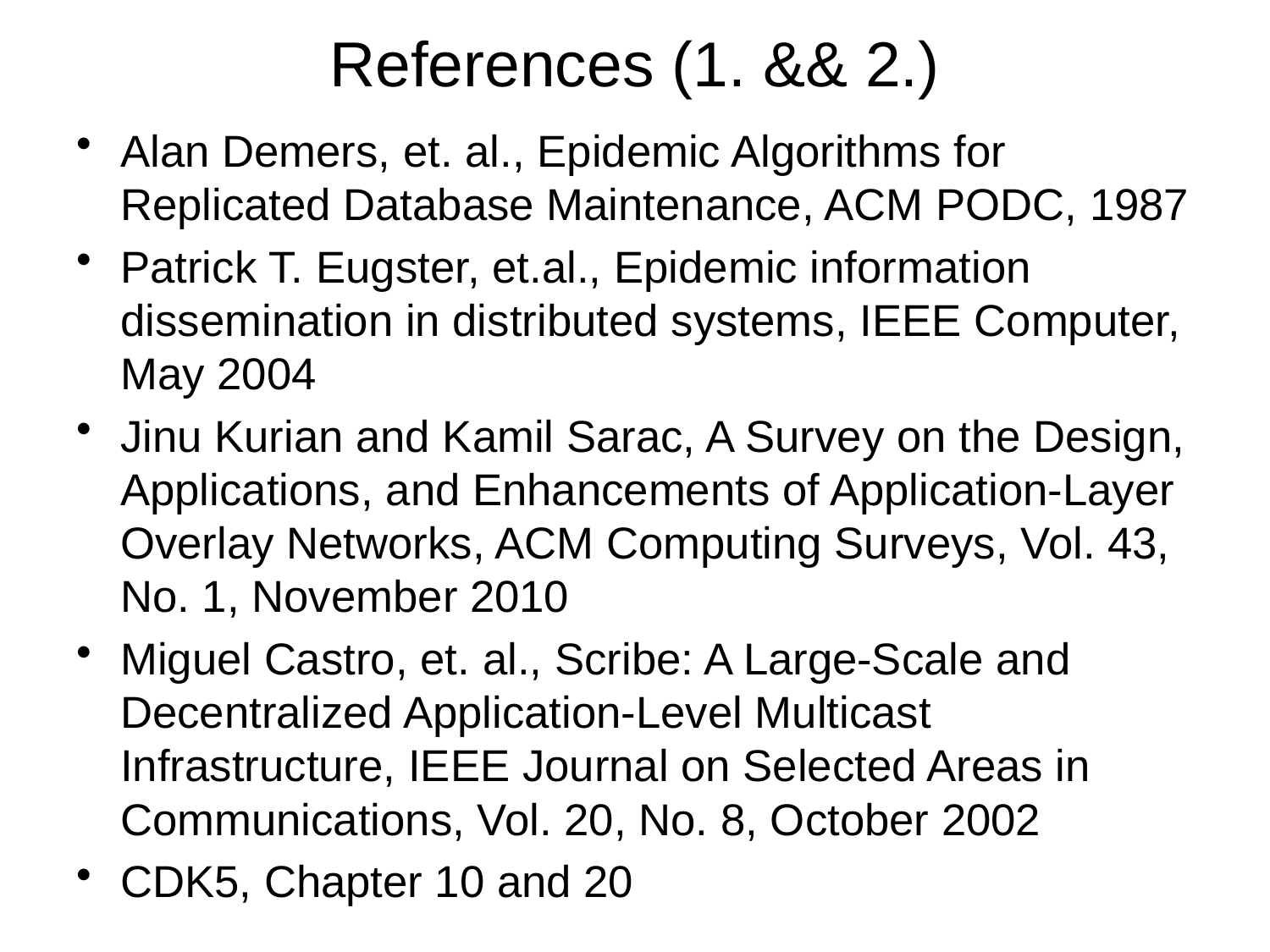

# References (1. && 2.)
Alan Demers, et. al., Epidemic Algorithms for Replicated Database Maintenance, ACM PODC, 1987
Patrick T. Eugster, et.al., Epidemic information dissemination in distributed systems, IEEE Computer, May 2004
Jinu Kurian and Kamil Sarac, A Survey on the Design, Applications, and Enhancements of Application-Layer Overlay Networks, ACM Computing Surveys, Vol. 43, No. 1, November 2010
Miguel Castro, et. al., Scribe: A Large-Scale and Decentralized Application-Level Multicast Infrastructure, IEEE Journal on Selected Areas in Communications, Vol. 20, No. 8, October 2002
CDK5, Chapter 10 and 20